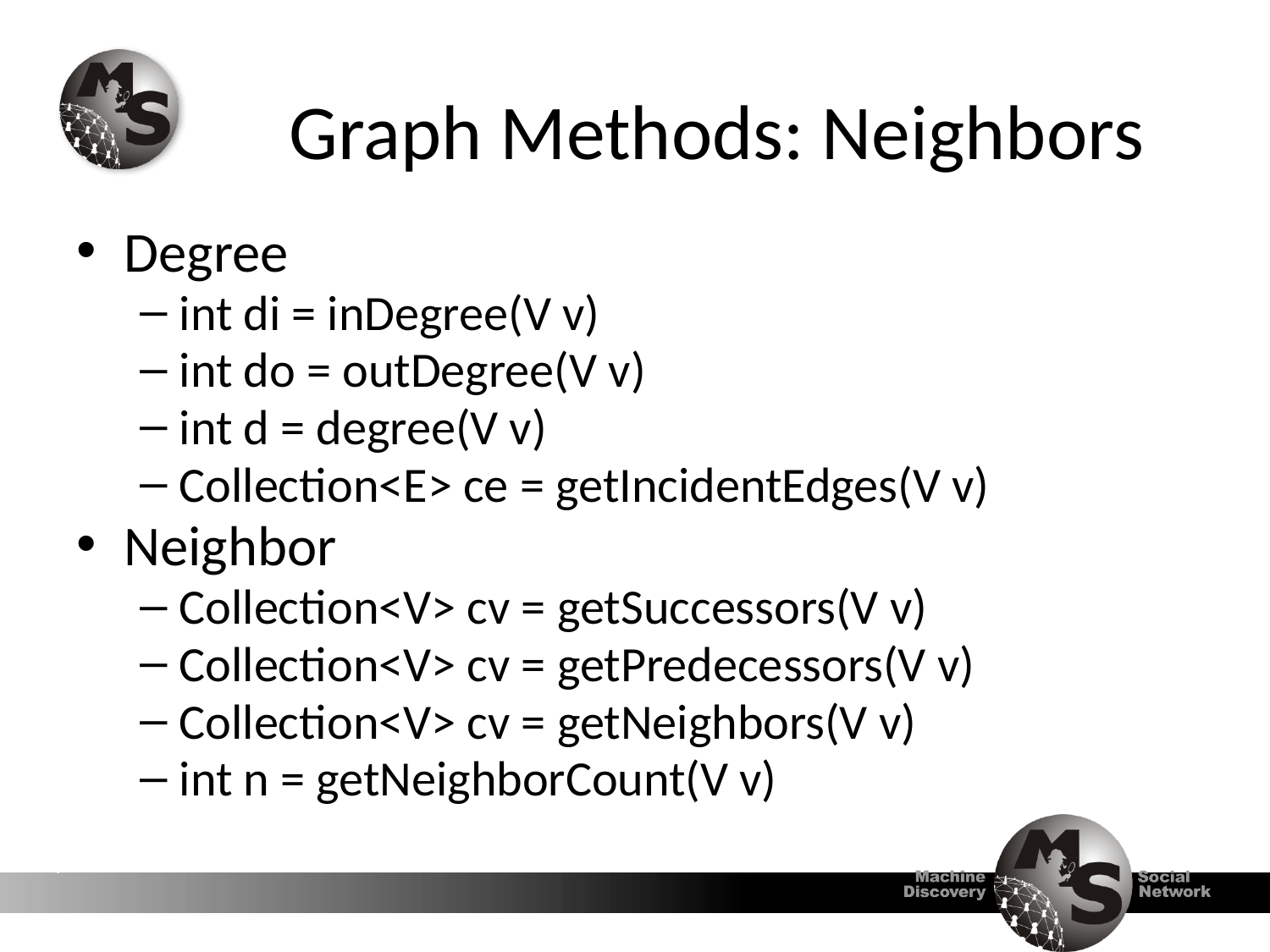

# Graph Methods: Neighbors
Degree
int di = inDegree(V v)
int do = outDegree(V v)
int d = degree(V v)
Collection<E> ce = getIncidentEdges(V v)
Neighbor
Collection<V> cv = getSuccessors(V v)
Collection<V> cv = getPredecessors(V v)
Collection<V> cv = getNeighbors(V v)
int n = getNeighborCount(V v)